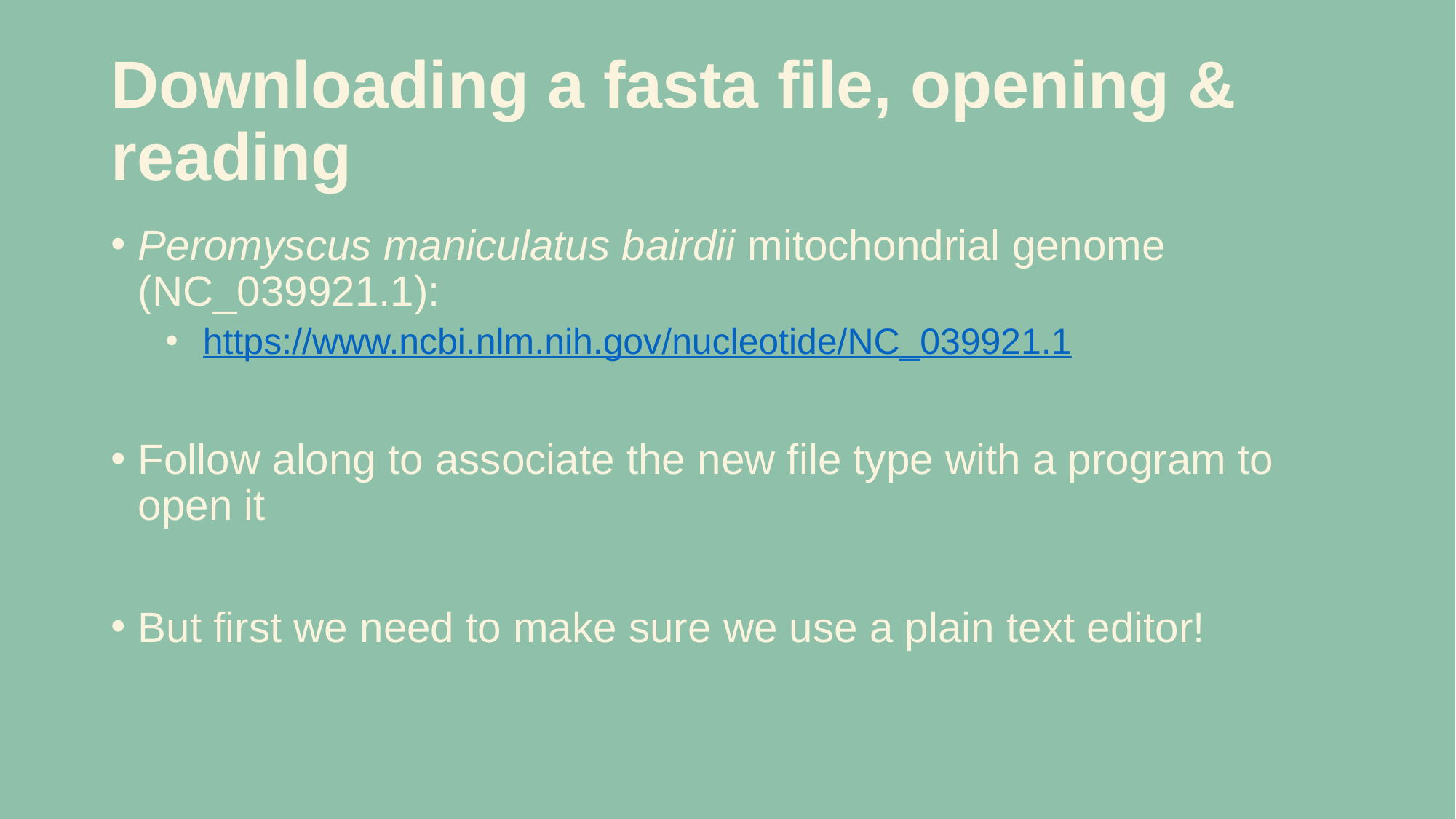

# Downloading a fasta file, opening & reading
Peromyscus maniculatus bairdii mitochondrial genome (NC_039921.1):
 https://www.ncbi.nlm.nih.gov/nucleotide/NC_039921.1

Follow along to associate the new file type with a program to open it

But first we need to make sure we use a plain text editor!